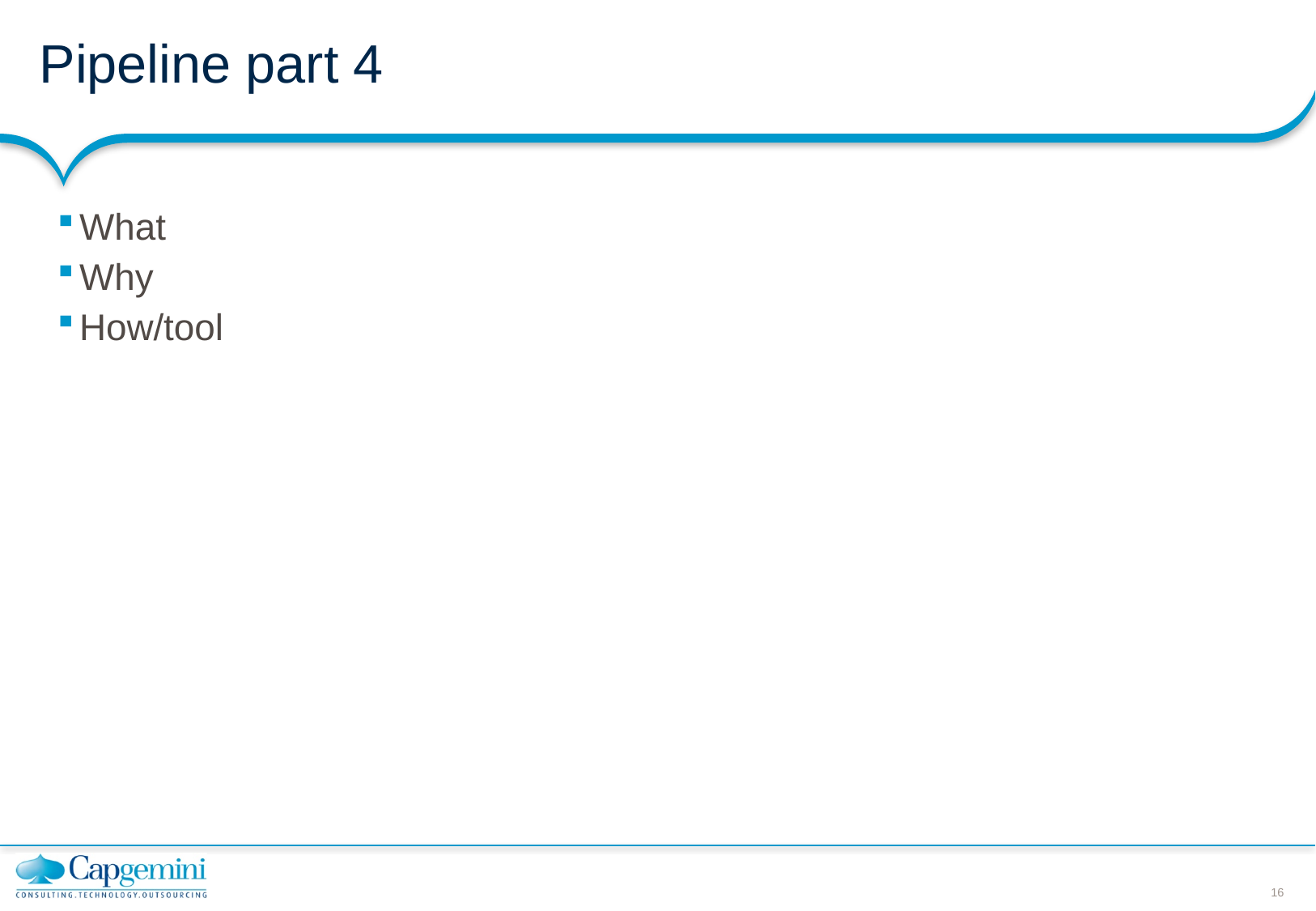

# Pipeline part 4
What
Why
How/tool